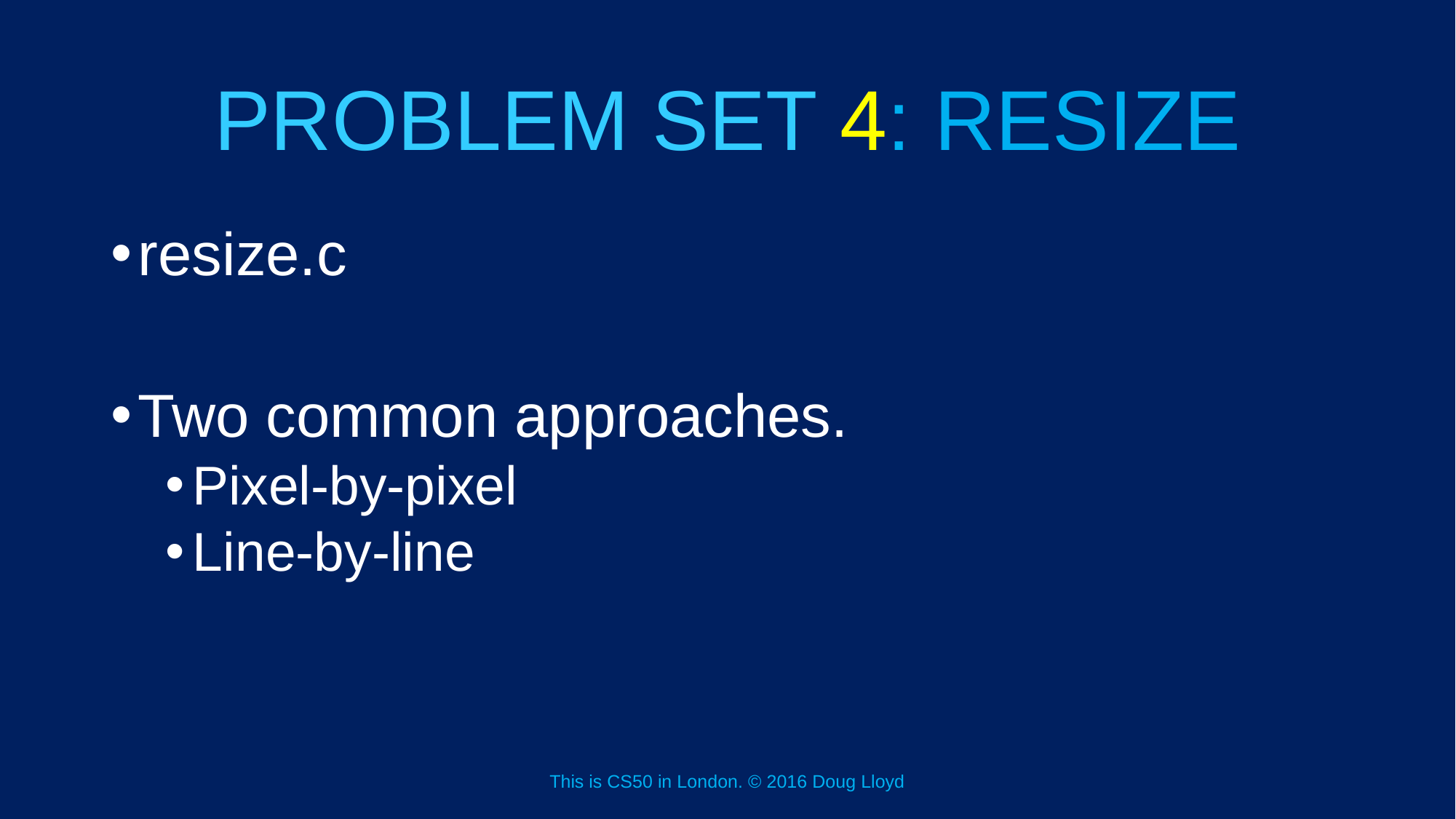

# PROBLEM SET 4: RESIZE
resize.c

Two common approaches.
Pixel-by-pixel
Line-by-line

This is CS50 in London. © 2016 Doug Lloyd